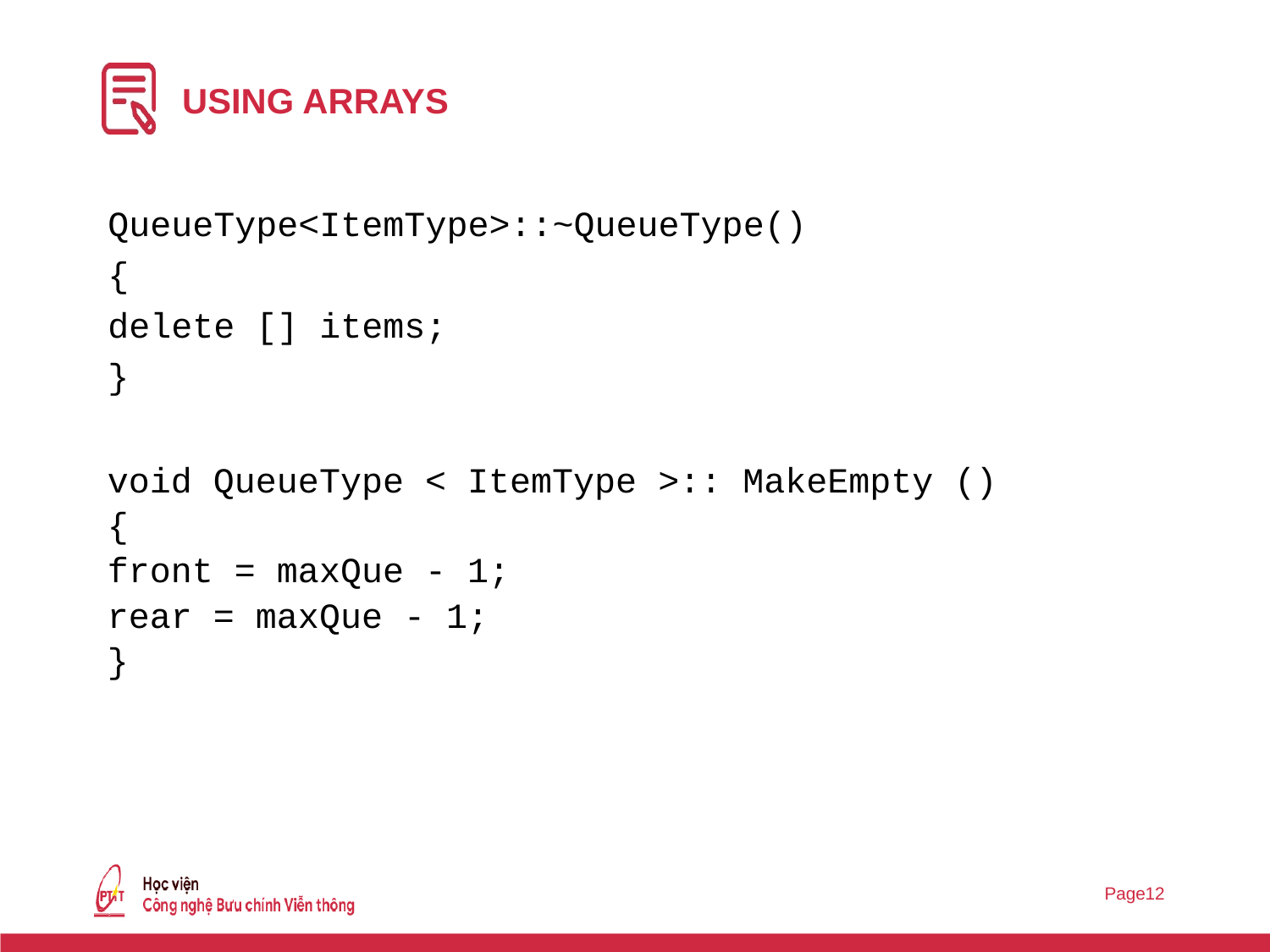

# USING Arrays
QueueType<ItemType>::~QueueType()
{
delete [] items;
}
void QueueType < ItemType >:: MakeEmpty ()
{
front = maxQue - 1;
rear = maxQue - 1;
}